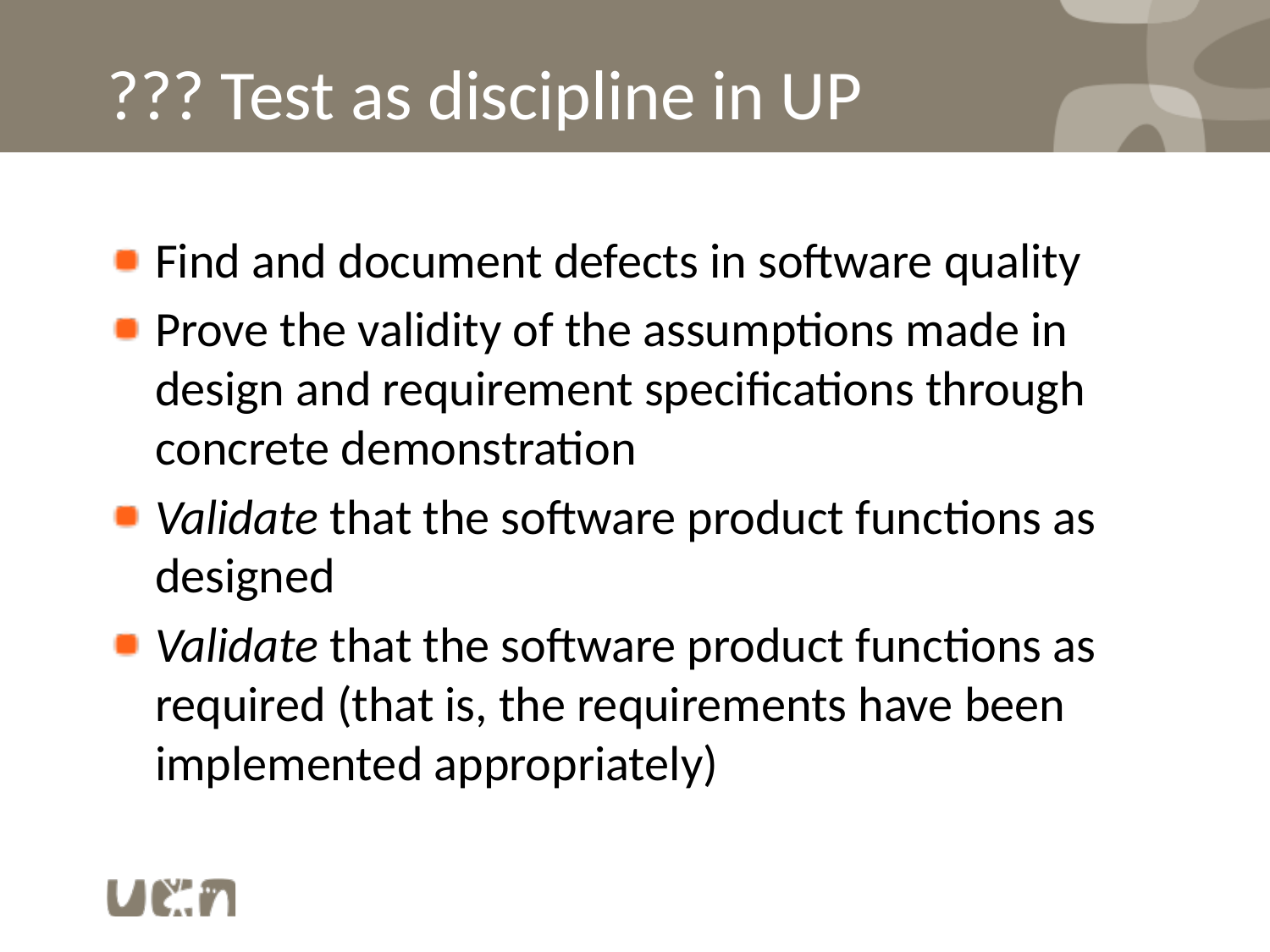

# ??? Test as discipline in UP
Find and document defects in software quality
Prove the validity of the assumptions made in design and requirement specifications through concrete demonstration
Validate that the software product functions as designed
Validate that the software product functions as required (that is, the requirements have been implemented appropriately)